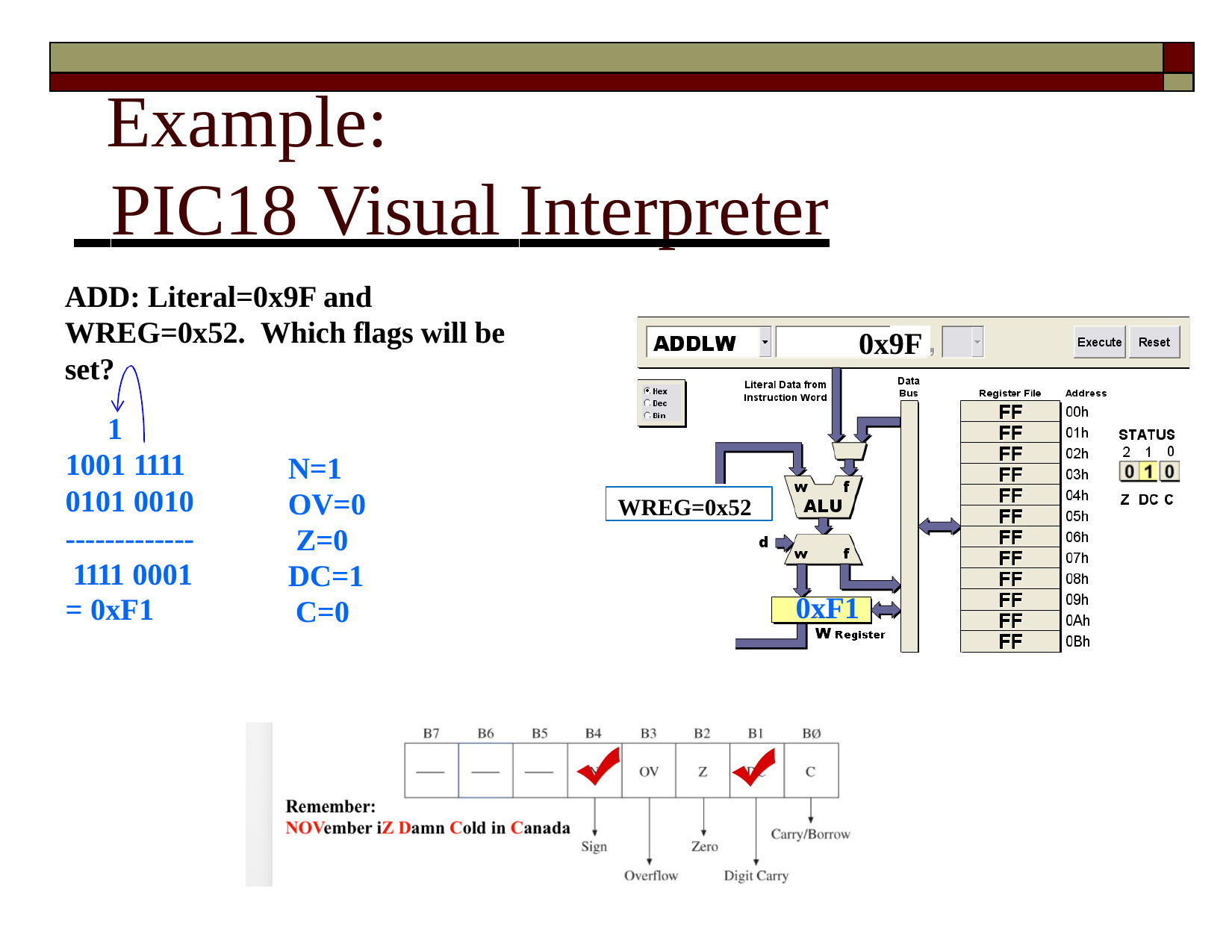

|  |  |
| --- | --- |
|  |  |
# Example:
  PIC18 Visual Interpreter
ADD: Literal=0x9F and WREG=0x52.  Which flags will be set?

0x9F

1
1001 1111
0101 0010
-------------  1111 0001
= 0xF1
N=1  OV=0  Z=0  DC=1  C=0

WREG=0x52
0xF1